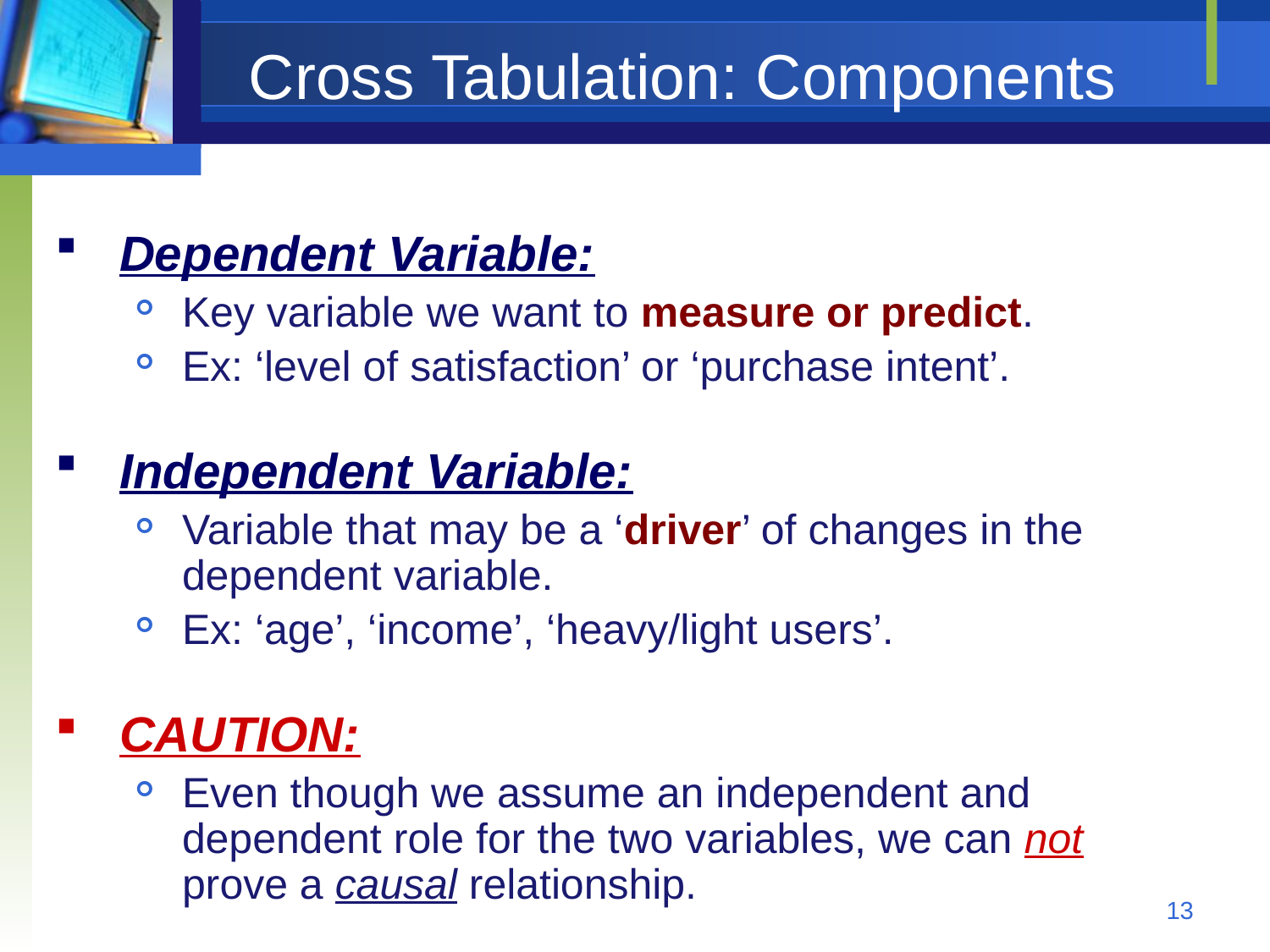

# Cross Tabulation: Components
Dependent Variable:
Key variable we want to measure or predict.
Ex: ‘level of satisfaction’ or ‘purchase intent’.

Independent Variable:
Variable that may be a ‘driver’ of changes in the dependent variable.
Ex: ‘age’, ‘income’, ‘heavy/light users’.

CAUTION:
Even though we assume an independent and dependent role for the two variables, we can not prove a causal relationship.
13